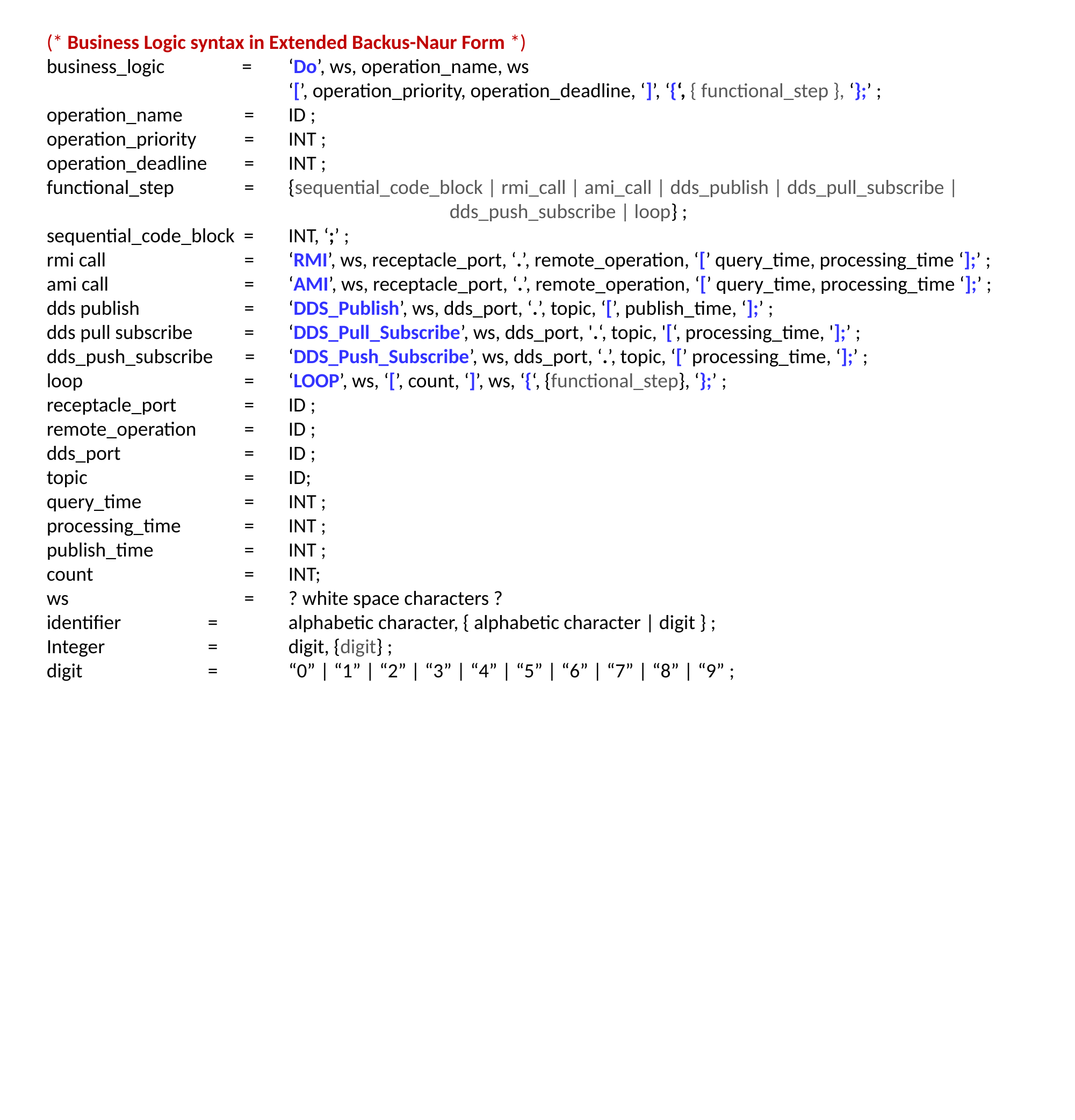

(* Business Logic syntax in Extended Backus-Naur Form *)
business_logic                 = 	‘Do’, ws, operation_name, ws
	              		‘[’, operation_priority, operation_deadline, ‘]’, ‘{‘, { functional_step }, ‘};’ ;
operation_name	        =	ID ;
operation_priority 	        =	INT ;
operation_deadline	        = 	INT ;
functional_step	        = 	{sequential_code_block | rmi_call | ami_call | dds_publish | dds_pull_subscribe | 						dds_push_subscribe | loop} ;
sequential_code_block  = 	INT, ‘;’ ;
rmi call		        = 	‘RMI’, ws, receptacle_port, ‘.’, remote_operation, ‘[’ query_time, processing_time ‘];’ ;
ami call		        = 	‘AMI’, ws, receptacle_port, ‘.’, remote_operation, ‘[’ query_time, processing_time ‘];’ ;
dds publish	        = 	‘DDS_Publish’, ws, dds_port, ‘.’, topic, ‘[’, publish_time, ‘];’ ;
dds pull subscribe	        =	‘DDS_Pull_Subscribe’, ws, dds_port, '.‘, topic, '[‘, processing_time, '];’ ;
dds_push_subscribe       =	‘DDS_Push_Subscribe’, ws, dds_port, ‘.’, topic, ‘[’ processing_time, ‘];’ ;
loop		        =	‘LOOP’, ws, ‘[’, count, ‘]’, ws, ‘{‘, {functional_step}, ‘};’ ;
receptacle_port	        =  	ID ;
remote_operation  	        =	ID ;
dds_port		        =	ID ;
topic		        = 	ID;
query_time	        = 	INT ;
processing_time	        = 	INT ;
publish_time	        = 	INT ;
count		        =	INT;
ws		        =	? white space characters ?
identifier		= 	alphabetic character, { alphabetic character | digit } ;
Integer		=	digit, {digit} ;
digit		= 	“0” | “1” | “2” | “3” | “4” | “5” | “6” | “7” | “8” | “9” ;